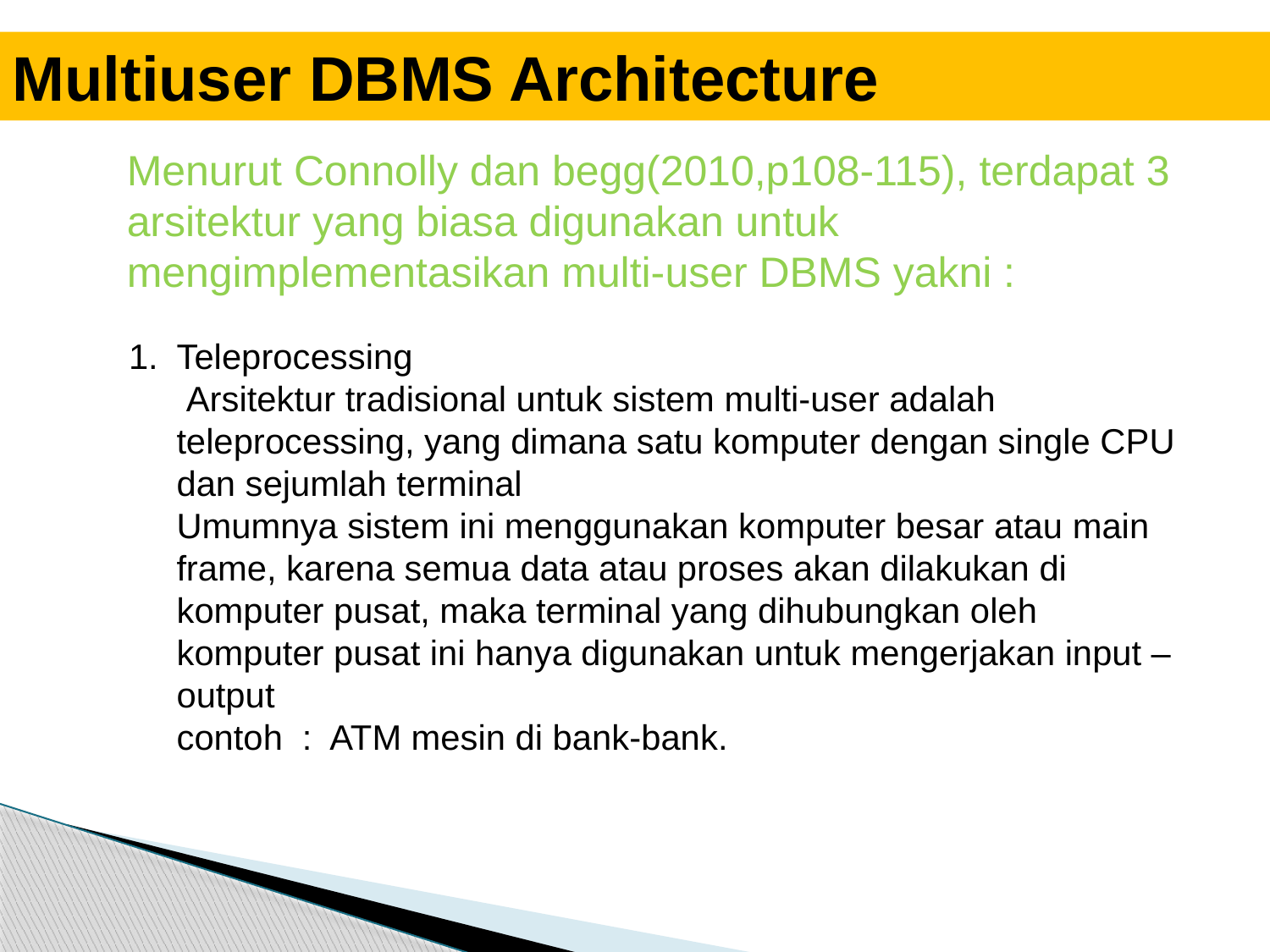

# Multiuser DBMS Architecture
	Menurut Connolly dan begg(2010,p108-115), terdapat 3 arsitektur yang biasa digunakan untuk mengimplementasikan multi-user DBMS yakni :
Teleprocessing
	 Arsitektur tradisional untuk sistem multi-user adalah teleprocessing, yang dimana satu komputer dengan single CPU dan sejumlah terminal
	Umumnya sistem ini menggunakan komputer besar atau main frame, karena semua data atau proses akan dilakukan di komputer pusat, maka terminal yang dihubungkan oleh komputer pusat ini hanya digunakan untuk mengerjakan input – output
	contoh  :  ATM mesin di bank-bank.